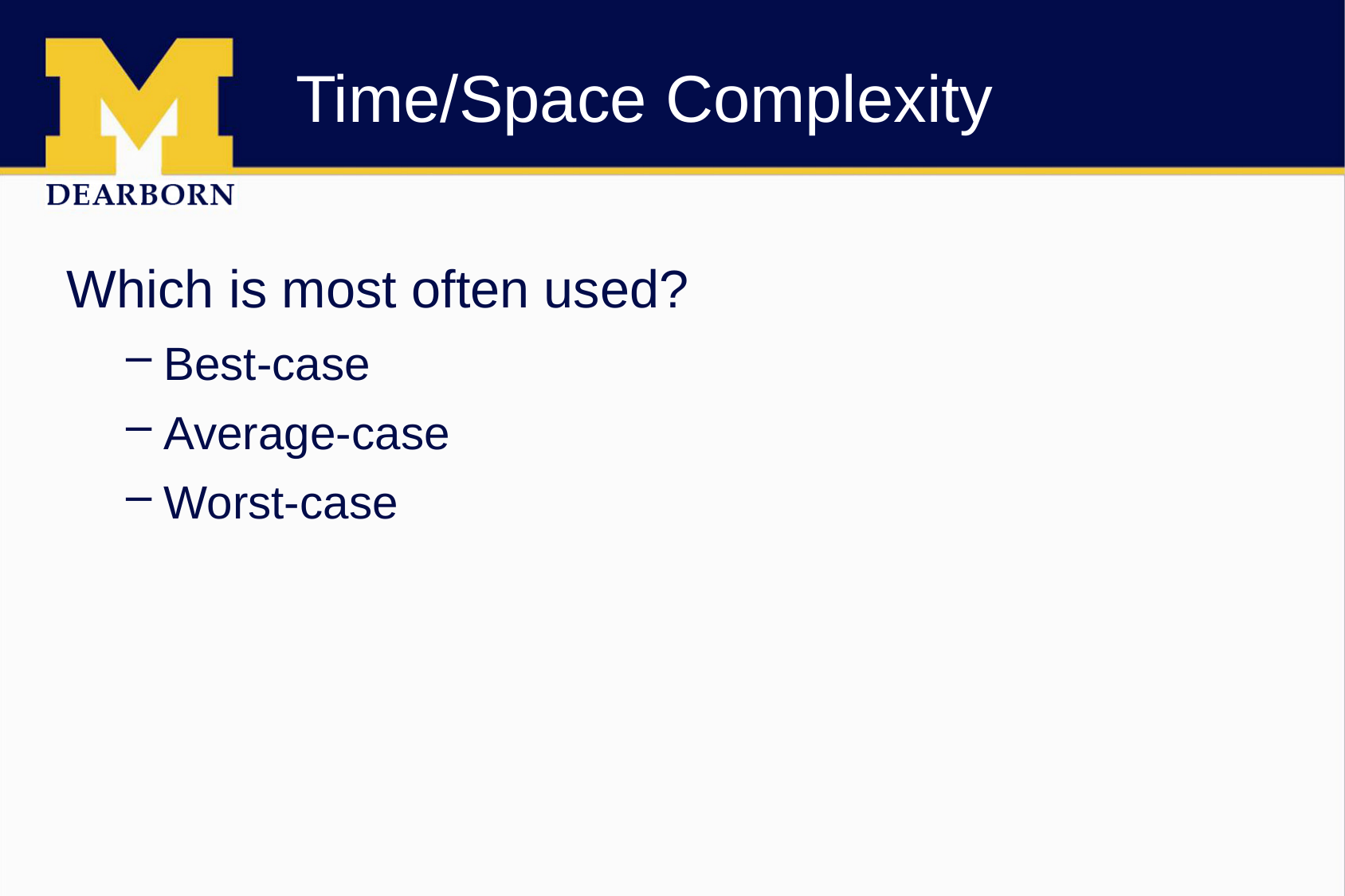

# Time/Space Complexity
Which is most often used?
Best-case
Average-case
Worst-case